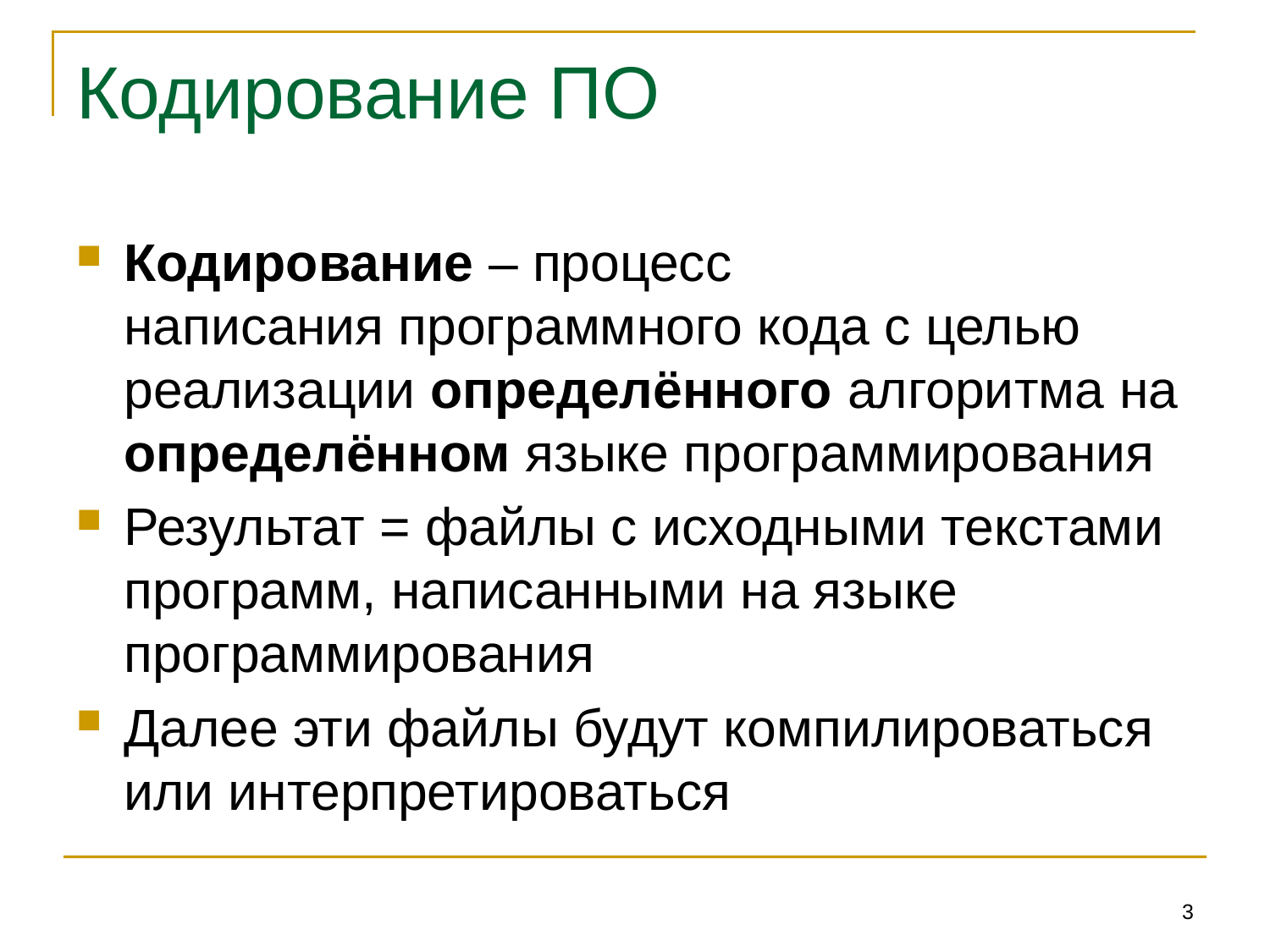

# Кодирование ПО
Кодирование – процесс написания программного кода с целью реализации определённого алгоритма на определённом языке программирования
Результат = файлы с исходными текстами программ, написанными на языке программирования
Далее эти файлы будут компилироваться или интерпретироваться

3